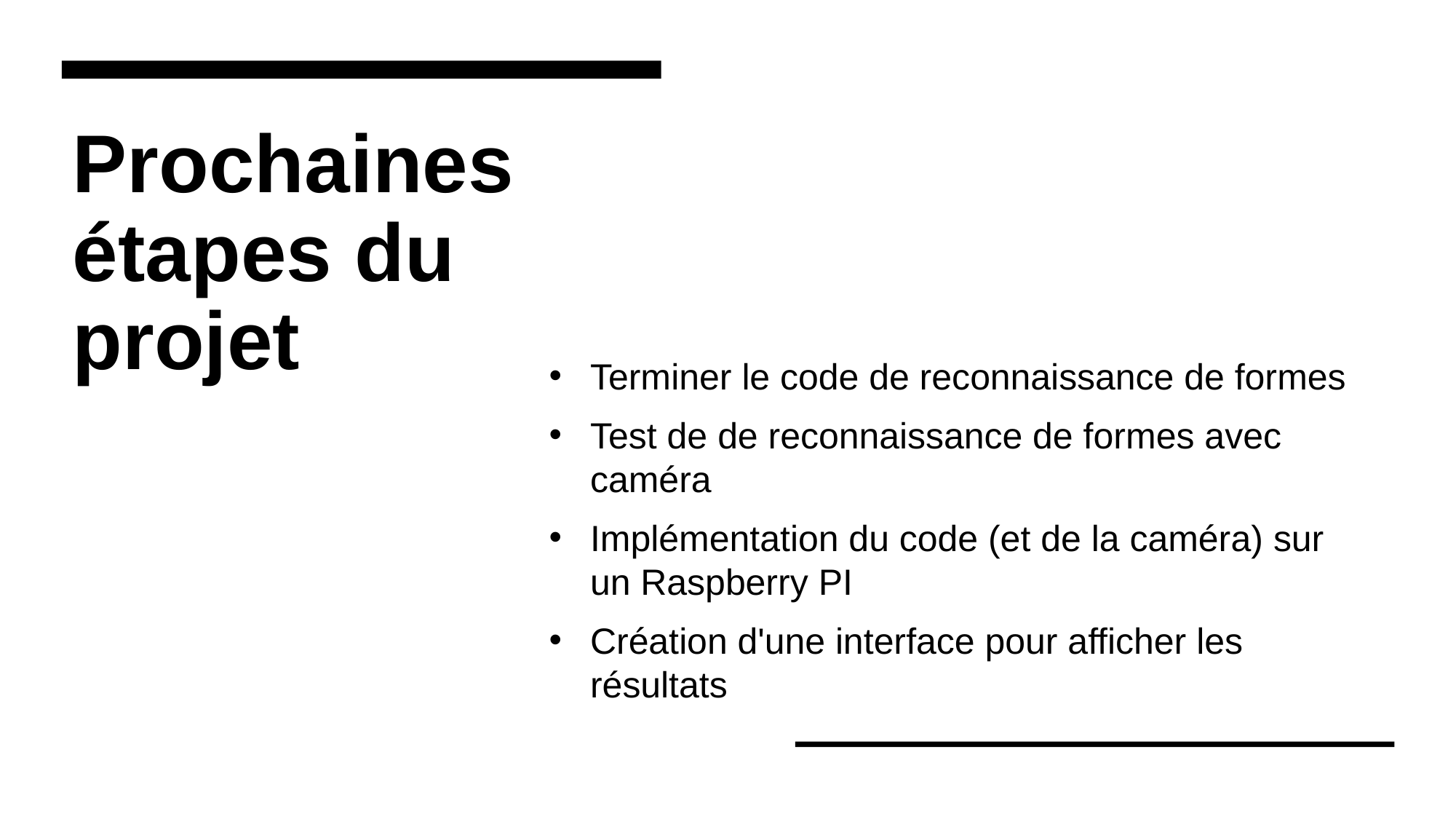

# Prochaines étapes du projet
Terminer le code de reconnaissance de formes
Test de de reconnaissance de formes avec caméra
Implémentation du code (et de la caméra) sur un Raspberry PI
Création d'une interface pour afficher les résultats